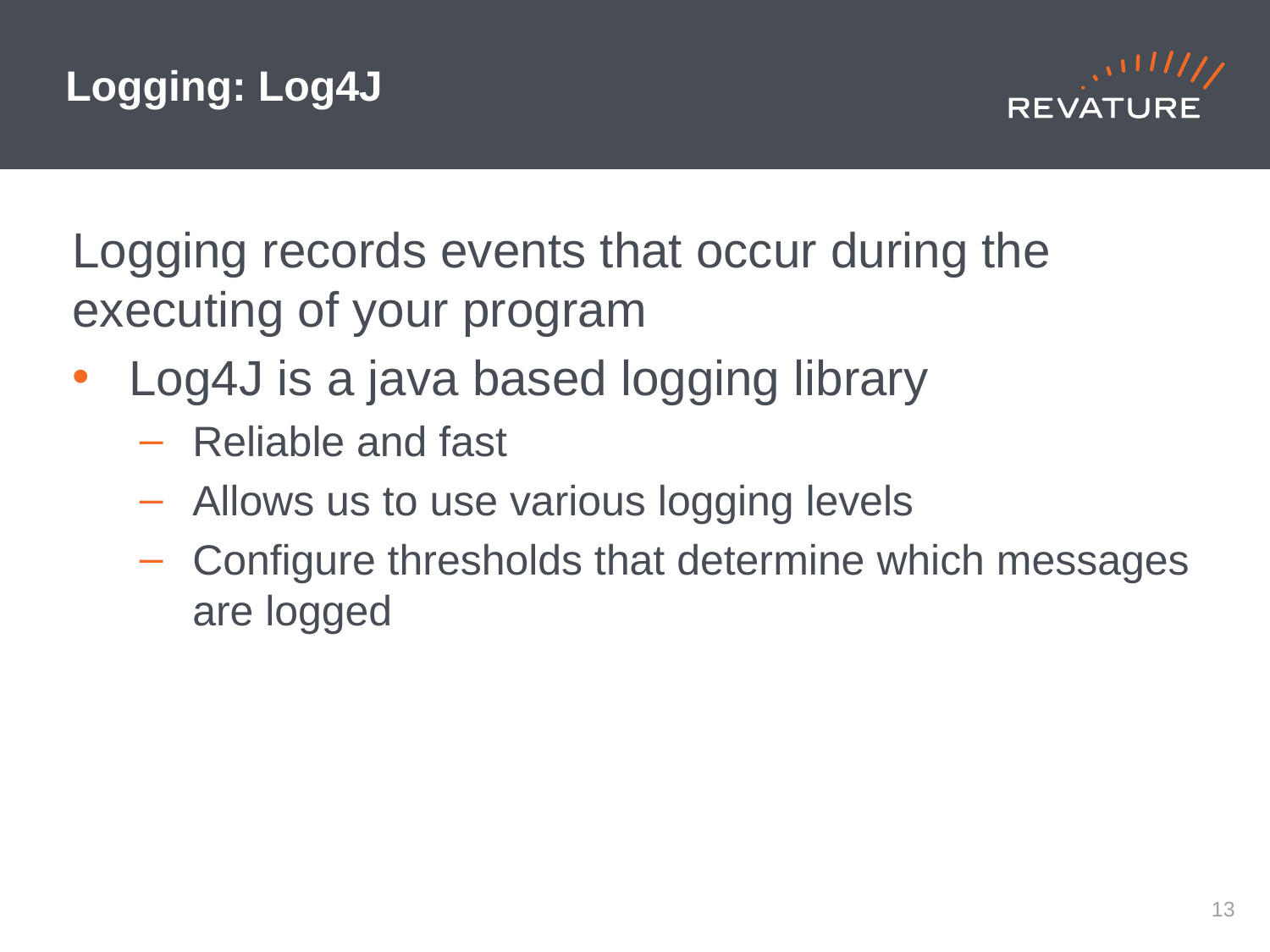

# Logging: Log4J
Logging records events that occur during the executing of your program
Log4J is a java based logging library
Reliable and fast
Allows us to use various logging levels
Configure thresholds that determine which messages are logged
13